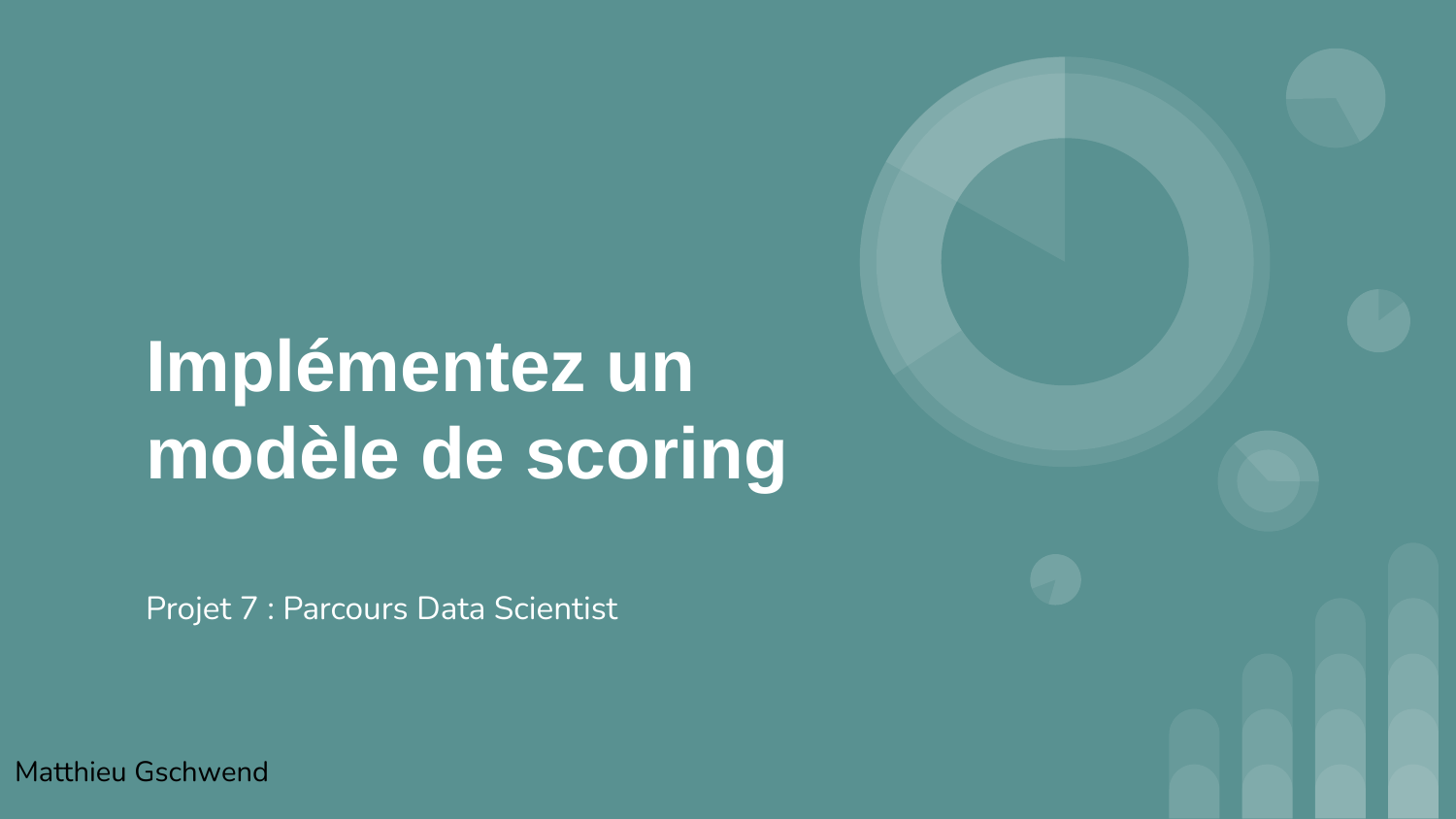

# Implémentez un modèle de scoring
Projet 7 : Parcours Data Scientist
Matthieu Gschwend